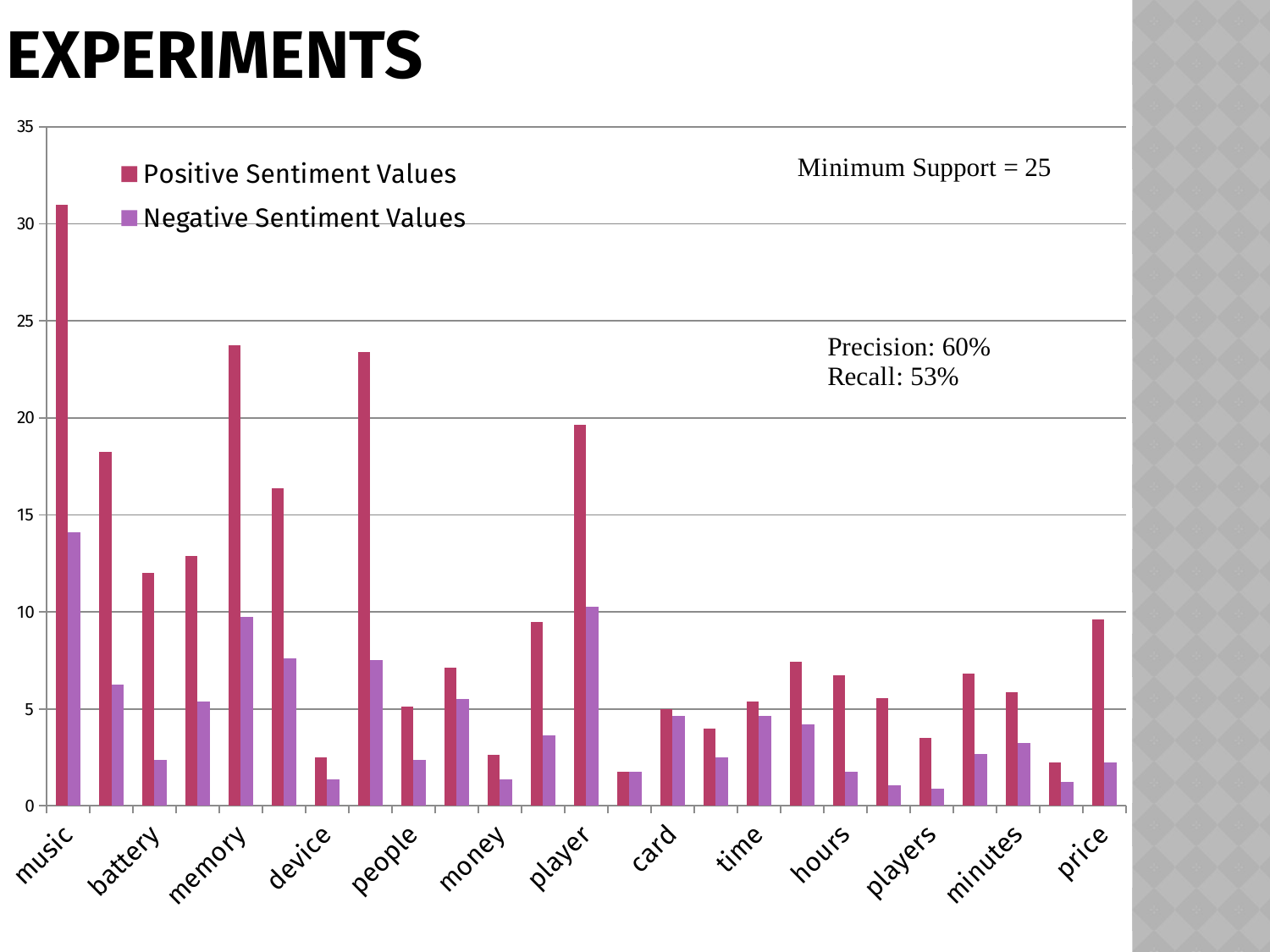

# Experiments

### Chart

| Category |  |  |
|---|---|---|
| music | 31.0 | 14.125 |
| quality | 18.25 | 6.25 |
| battery | 12.0 | 2.3749999999999996 |
| software | 12.875000000000002 | 5.375 |
| memory | 23.75 | 9.75 |
| product | 16.375 | 7.624999999999999 |
| device | 2.5 | 1.375 |
| songs | 23.375 | 7.5 |
| people | 5.124999999999999 | 2.3749999999999996 |
| computer | 7.124999999999999 | 5.5 |
| money | 2.625 | 1.375 |
| thing | 9.5 | 3.625 |
| player | 19.625 | 10.25 |
| flash | 1.7500000000000002 | 1.7500000000000002 |
| card | 5.0 | 4.624999999999999 |
| CD | 4.0 | 2.5 |
| time | 5.375 | 4.624999999999999 |
| problem | 7.431000000000001 | 4.193999999999999 |
| hours | 6.75 | 1.7500000000000002 |
| lot | 5.556 | 1.069 |
| players | 3.5 | 0.8750000000000001 |
| rio | 6.806 | 2.694 |
| minutes | 5.875 | 3.25 |
| sound | 2.25 | 1.25 |
| price | 9.625 | 2.25 |